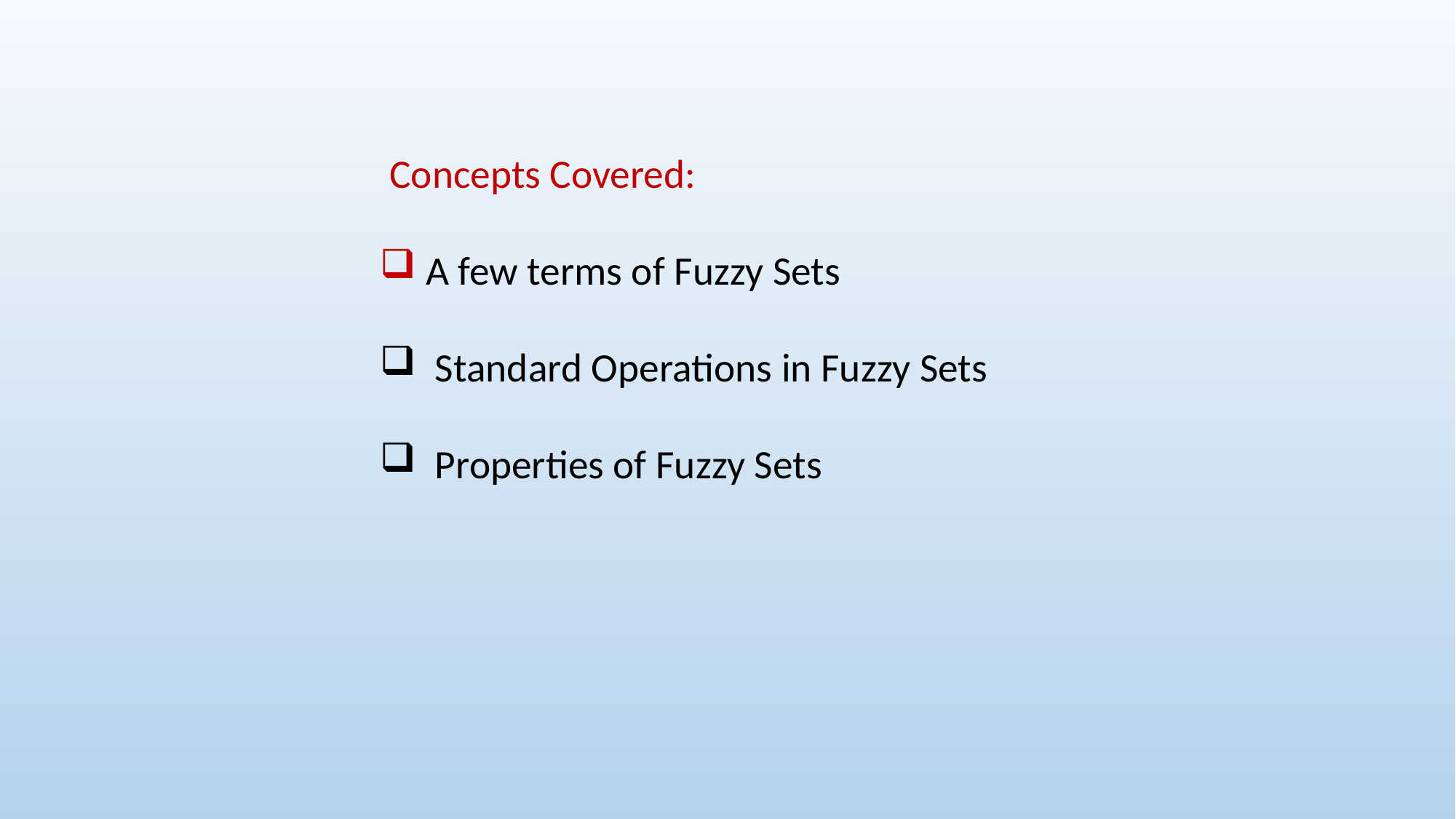

Concepts Covered:
 A few terms of Fuzzy Sets
  Standard Operations in Fuzzy Sets
  Properties of Fuzzy Sets